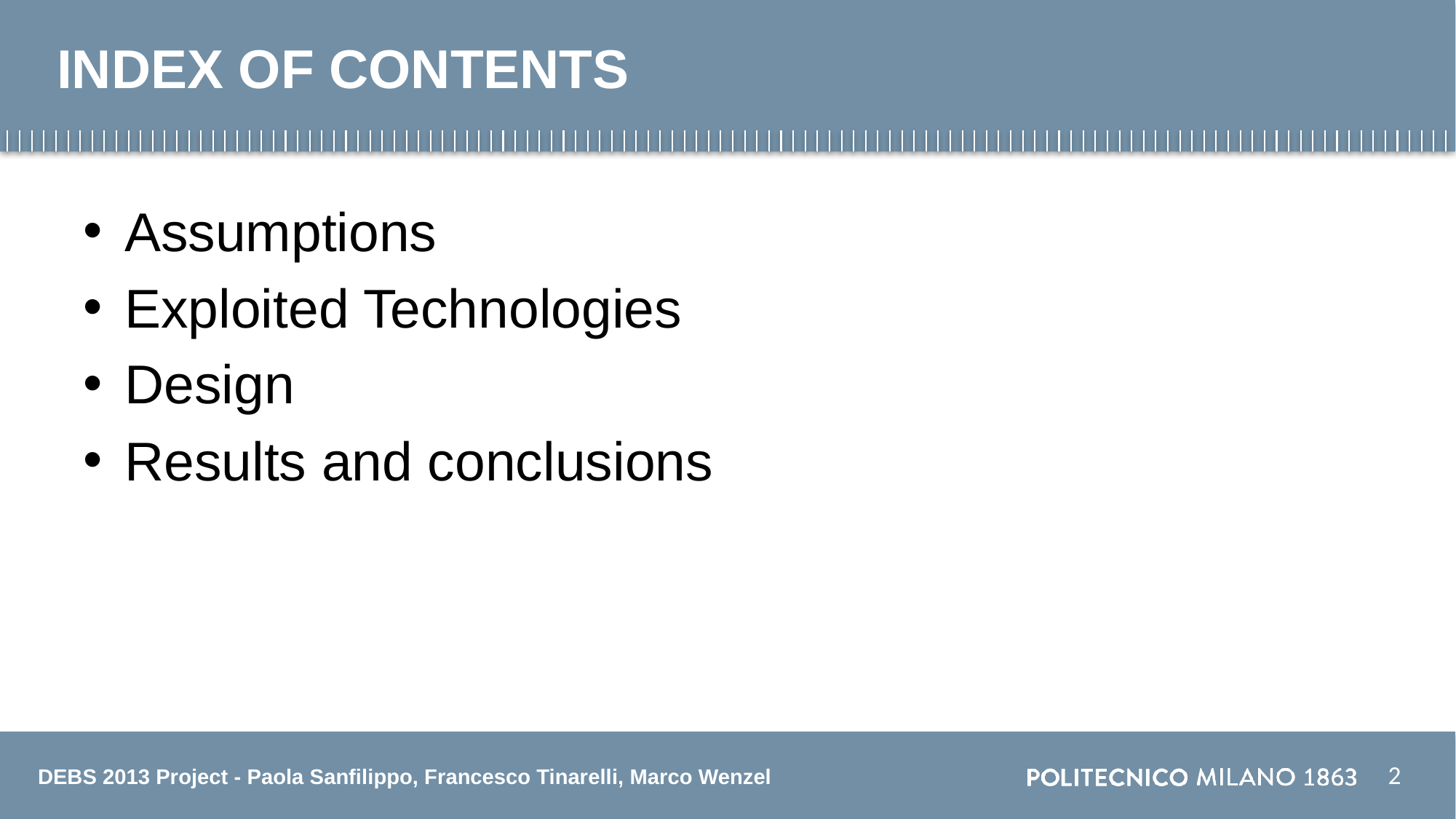

# INDEX OF CONTENTS
Assumptions
Exploited Technologies
Design
Results and conclusions

2